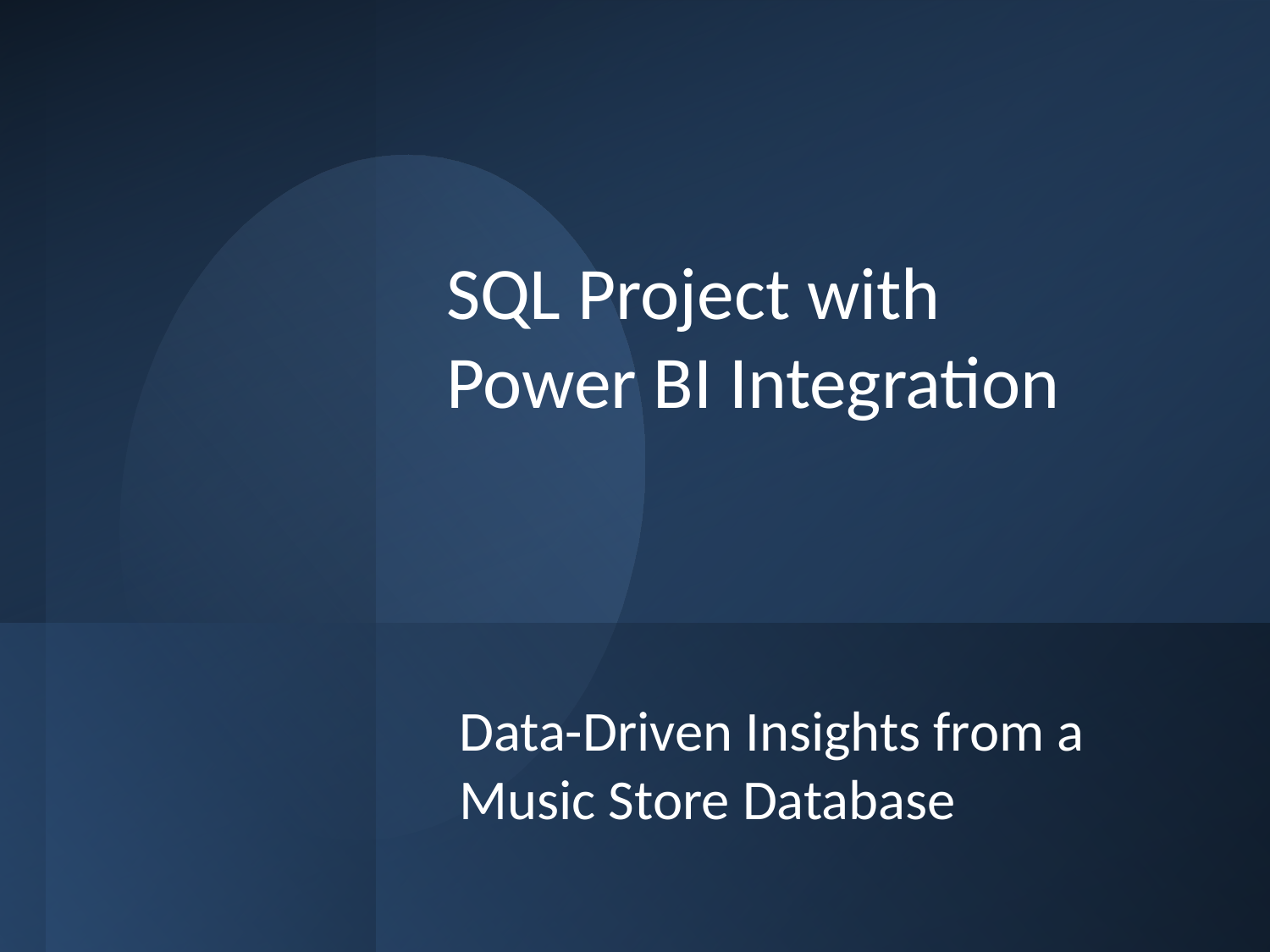

# SQL Project with Power BI Integration

Data-Driven Insights from a Music Store Database